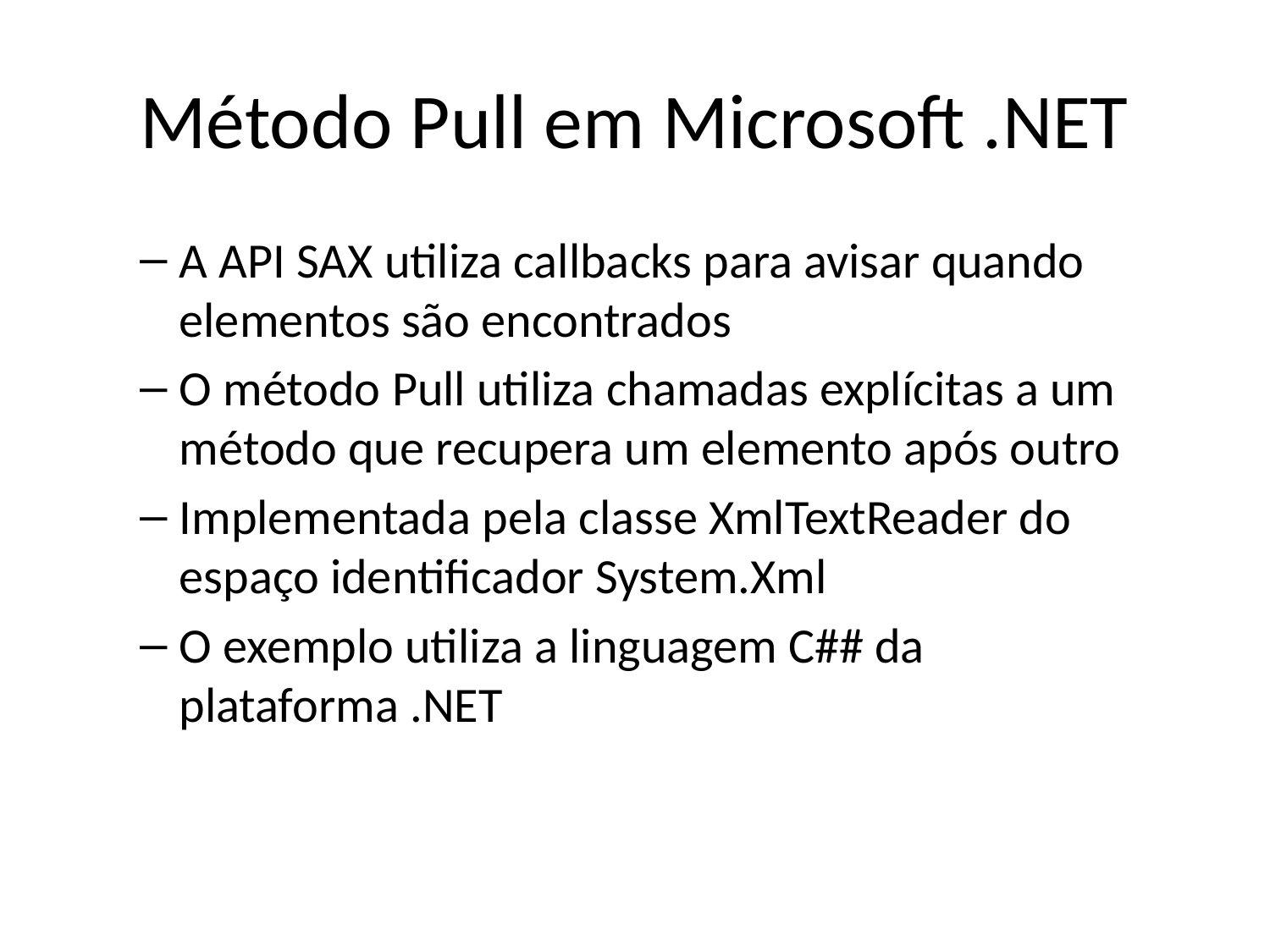

# Método Pull em Microsoft .NET
A API SAX utiliza callbacks para avisar quando elementos são encontrados
O método Pull utiliza chamadas explícitas a um método que recupera um elemento após outro
Implementada pela classe XmlTextReader do espaço identificador System.Xml
O exemplo utiliza a linguagem C## da plataforma .NET